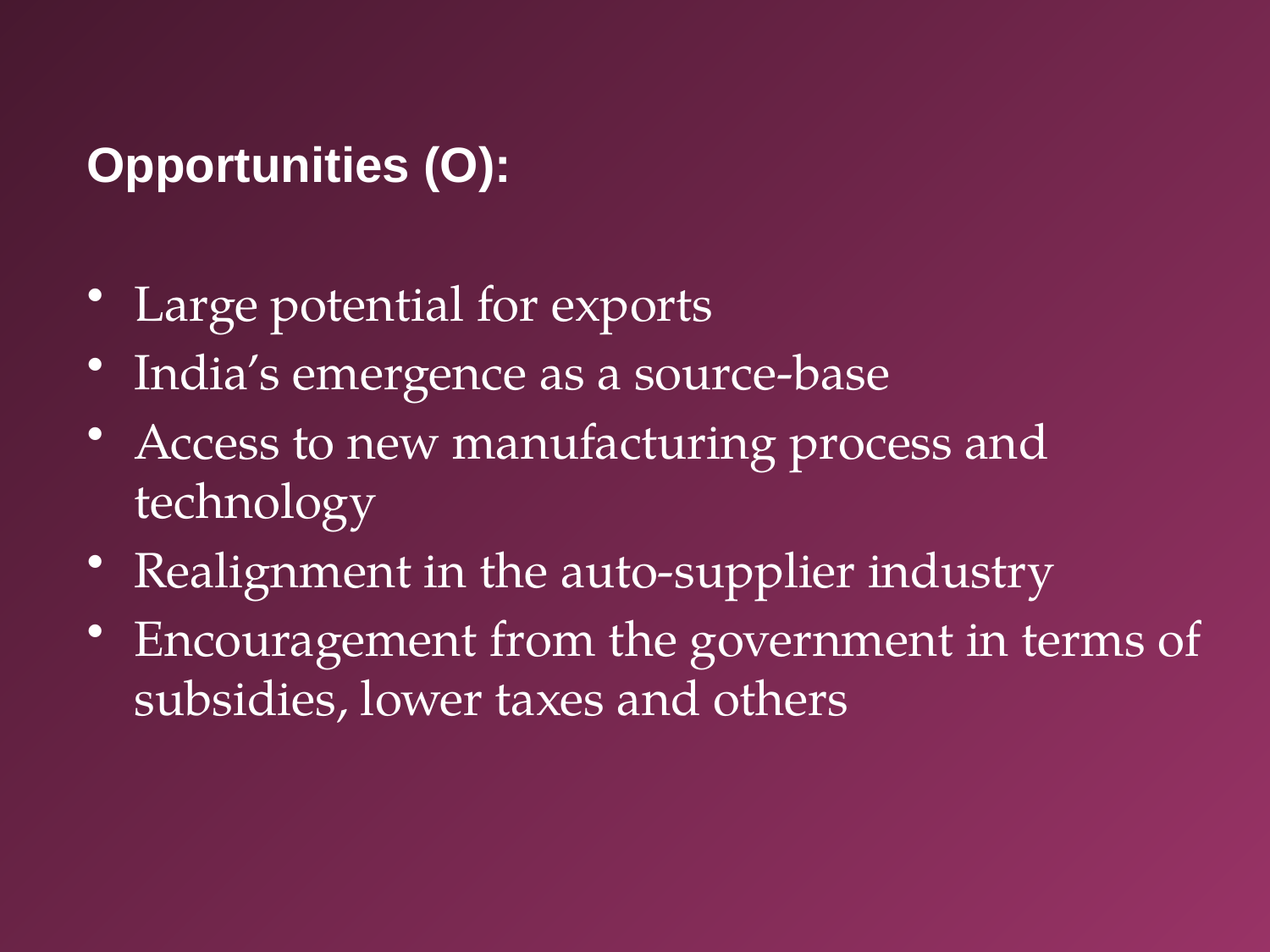

Opportunities (O):

Large potential for exports
India’s emergence as a source-base
Access to new manufacturing process and technology
Realignment in the auto-supplier industry
Encouragement from the government in terms of subsidies, lower taxes and others